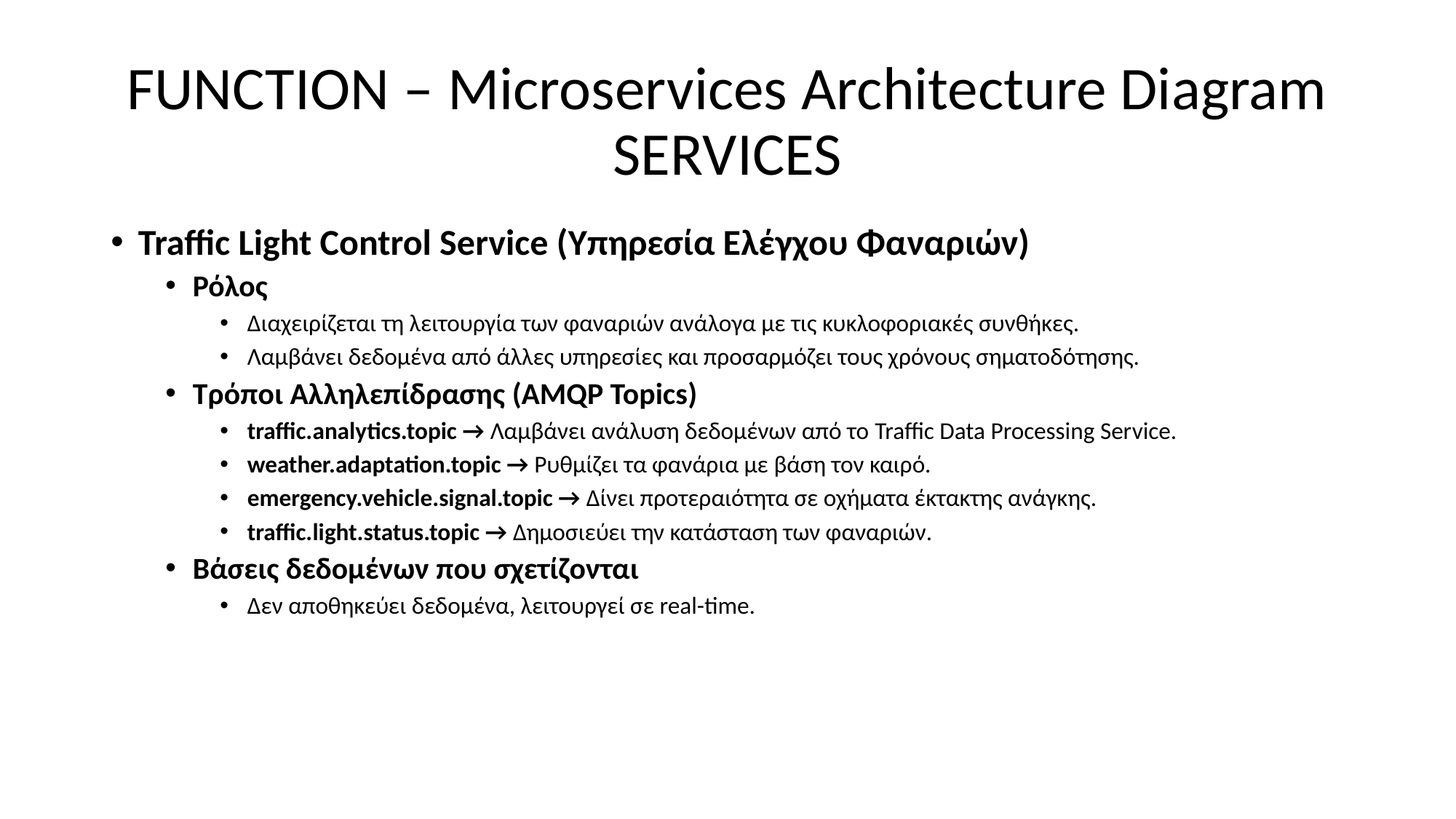

# FUNCTION – Microservices Architecture Diagram SERVICES
Traffic Light Control Service (Υπηρεσία Ελέγχου Φαναριών)
Ρόλος
Διαχειρίζεται τη λειτουργία των φαναριών ανάλογα με τις κυκλοφοριακές συνθήκες.
Λαμβάνει δεδομένα από άλλες υπηρεσίες και προσαρμόζει τους χρόνους σηματοδότησης.
Τρόποι Αλληλεπίδρασης (AMQP Topics)
traffic.analytics.topic → Λαμβάνει ανάλυση δεδομένων από το Traffic Data Processing Service.
weather.adaptation.topic → Ρυθμίζει τα φανάρια με βάση τον καιρό.
emergency.vehicle.signal.topic → Δίνει προτεραιότητα σε οχήματα έκτακτης ανάγκης.
traffic.light.status.topic → Δημοσιεύει την κατάσταση των φαναριών.
Βάσεις δεδομένων που σχετίζονται
Δεν αποθηκεύει δεδομένα, λειτουργεί σε real-time.